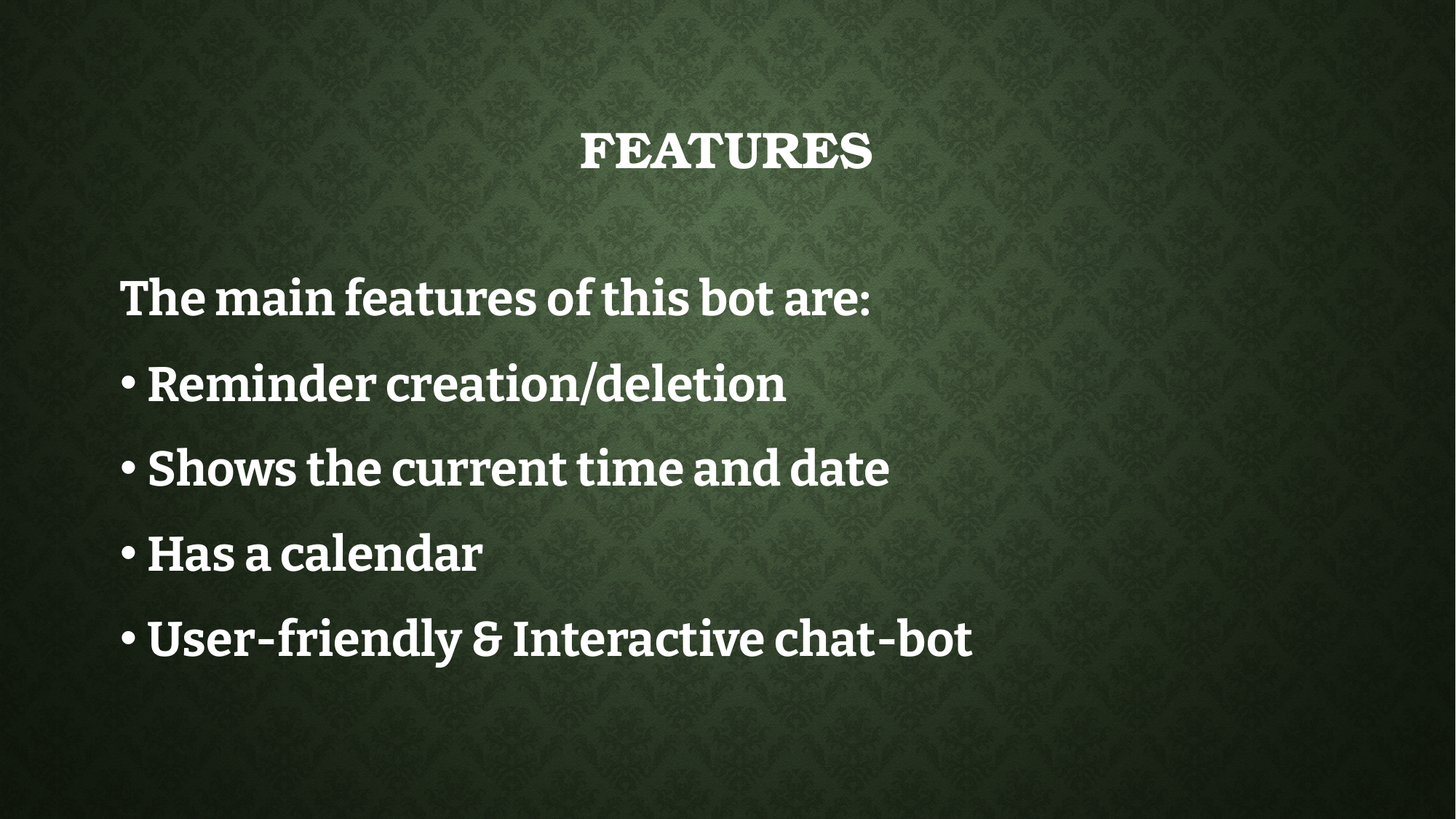

# FEATURES
The main features of this bot are:
Reminder creation/deletion
Shows the current time and date
Has a calendar
User-friendly & Interactive chat-bot